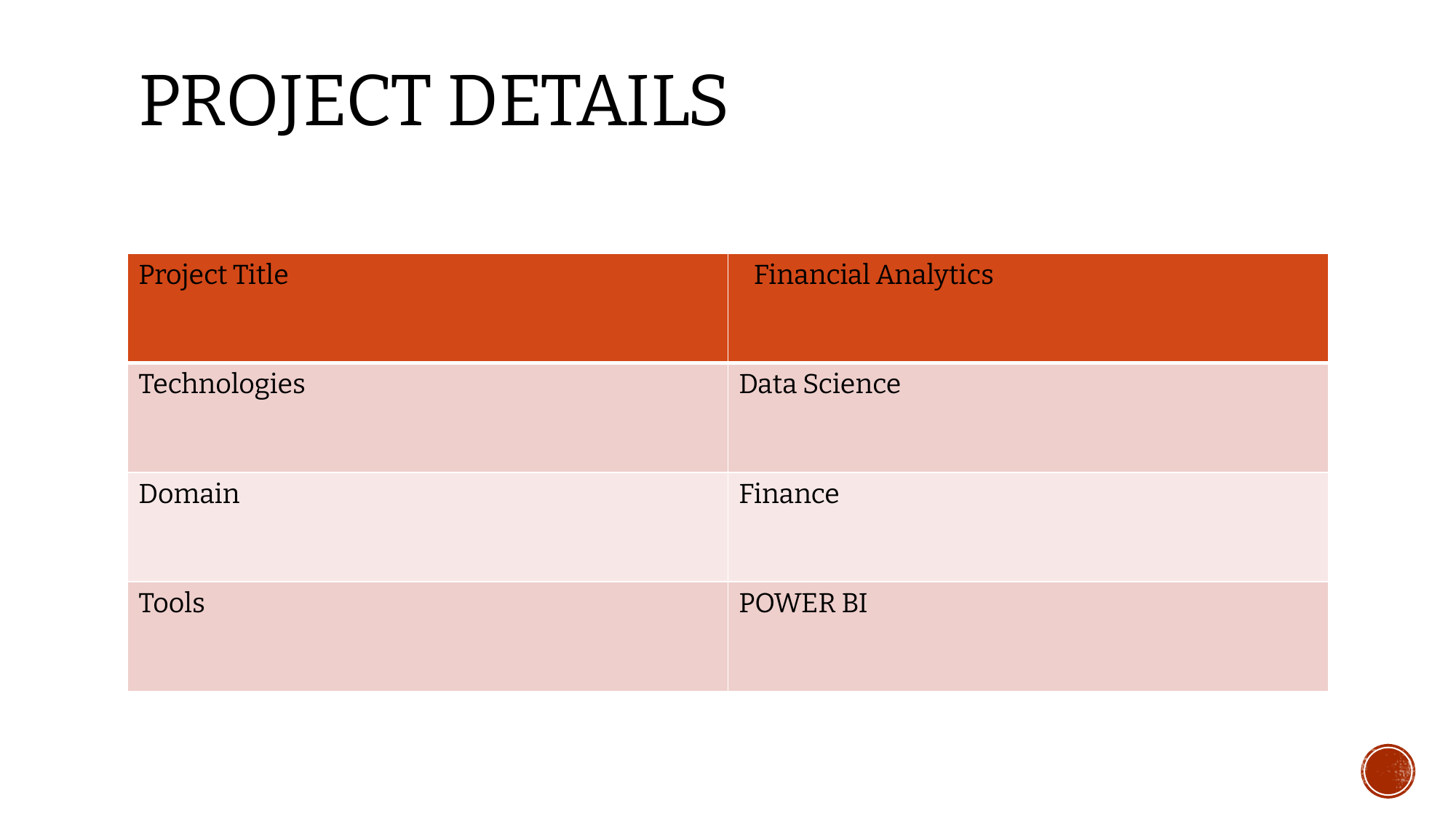

# Project Details
| Project Title | Financial Analytics |
| --- | --- |
| Technologies | Data Science |
| Domain | Finance |
| Tools | POWER BI |